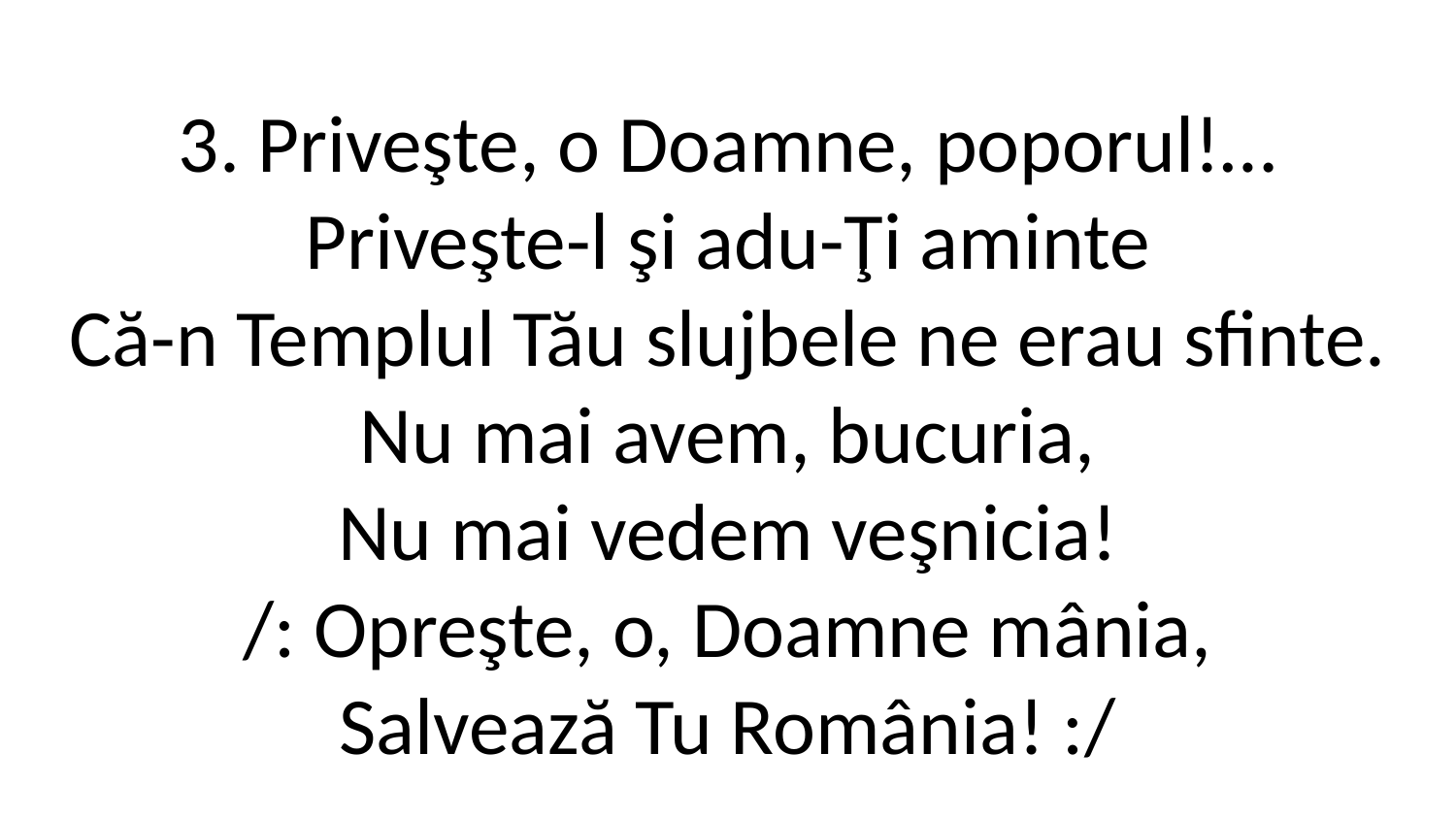

3. Priveşte, o Doamne, poporul!…
Priveşte-l şi adu-Ţi aminte
Că-n Templul Tău slujbele ne erau sfinte.
Nu mai avem, bucuria,
Nu mai vedem veşnicia!
/: Opreşte, o, Doamne mânia,
Salvează Tu România! :/